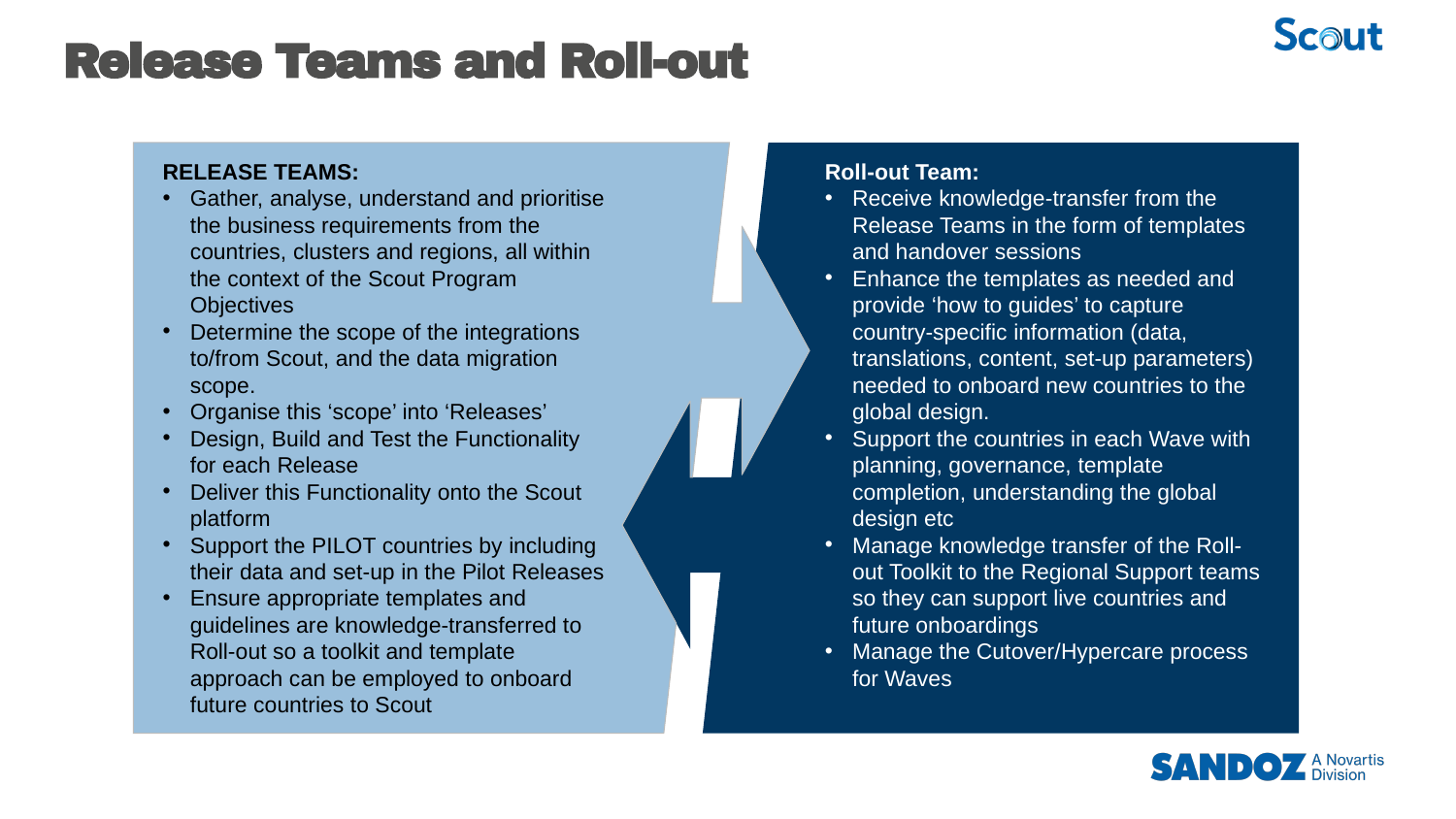

# Release Teams and Roll-out

RELEASE TEAMS:
Gather, analyse, understand and prioritise the business requirements from the countries, clusters and regions, all within the context of the Scout Program Objectives
Determine the scope of the integrations to/from Scout, and the data migration scope.
Organise this ‘scope’ into ‘Releases’
Design, Build and Test the Functionality for each Release
Deliver this Functionality onto the Scout platform
Support the PILOT countries by including their data and set-up in the Pilot Releases
Ensure appropriate templates and guidelines are knowledge-transferred to Roll-out so a toolkit and template approach can be employed to onboard future countries to Scout

Roll-out Team:
Receive knowledge-transfer from the Release Teams in the form of templates and handover sessions
Enhance the templates as needed and provide ‘how to guides’ to capture country-specific information (data, translations, content, set-up parameters) needed to onboard new countries to the global design.
Support the countries in each Wave with planning, governance, template completion, understanding the global design etc
Manage knowledge transfer of the Roll-out Toolkit to the Regional Support teams so they can support live countries and future onboardings
Manage the Cutover/Hypercare process for Waves